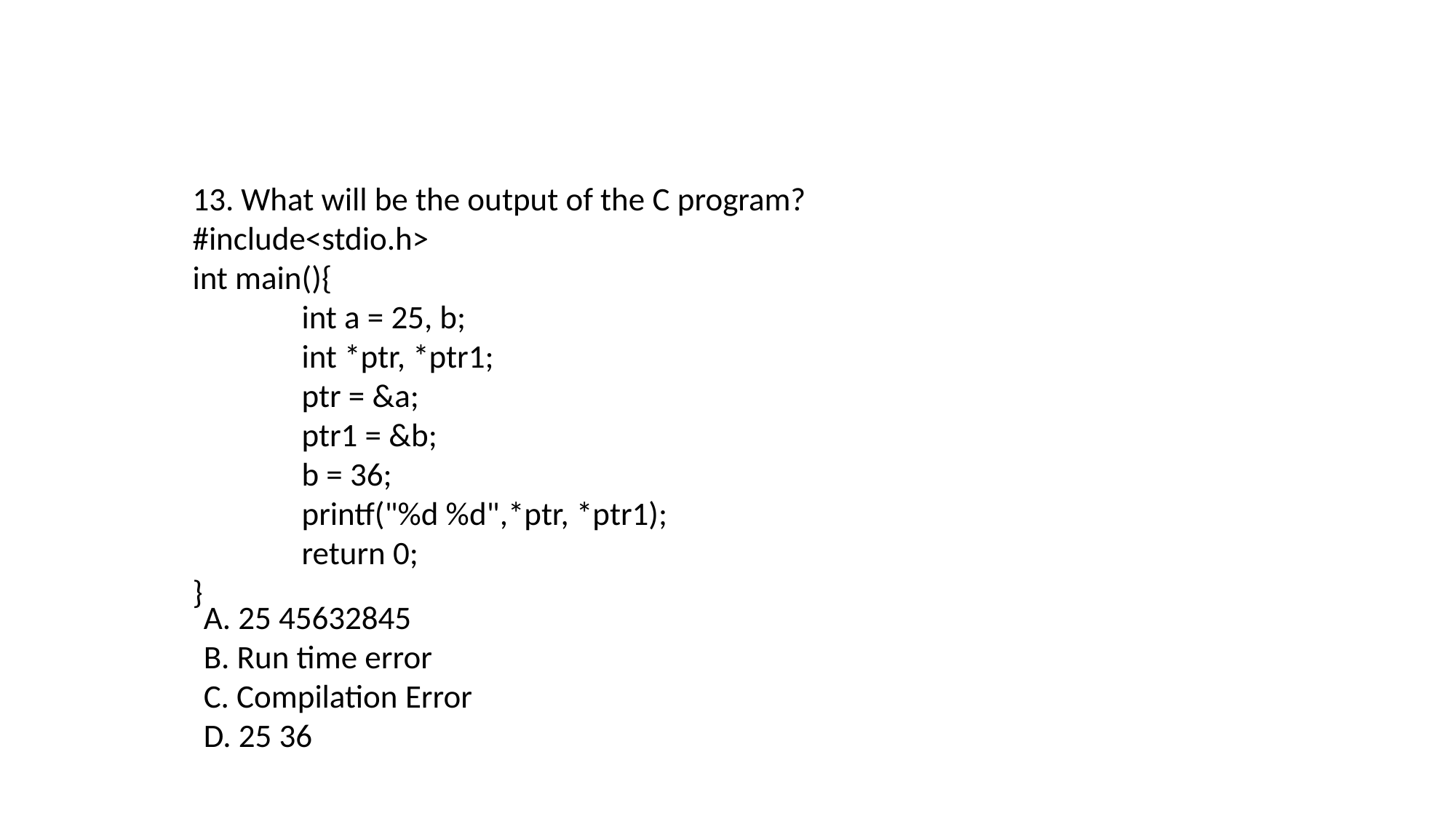

13. What will be the output of the C program?
#include<stdio.h>
int main(){
	int a = 25, b;
	int *ptr, *ptr1;
	ptr = &a;
	ptr1 = &b;
	b = 36;
	printf("%d %d",*ptr, *ptr1);
	return 0;
}
A. 25 45632845
B. Run time error
C. Compilation Error
D. 25 36